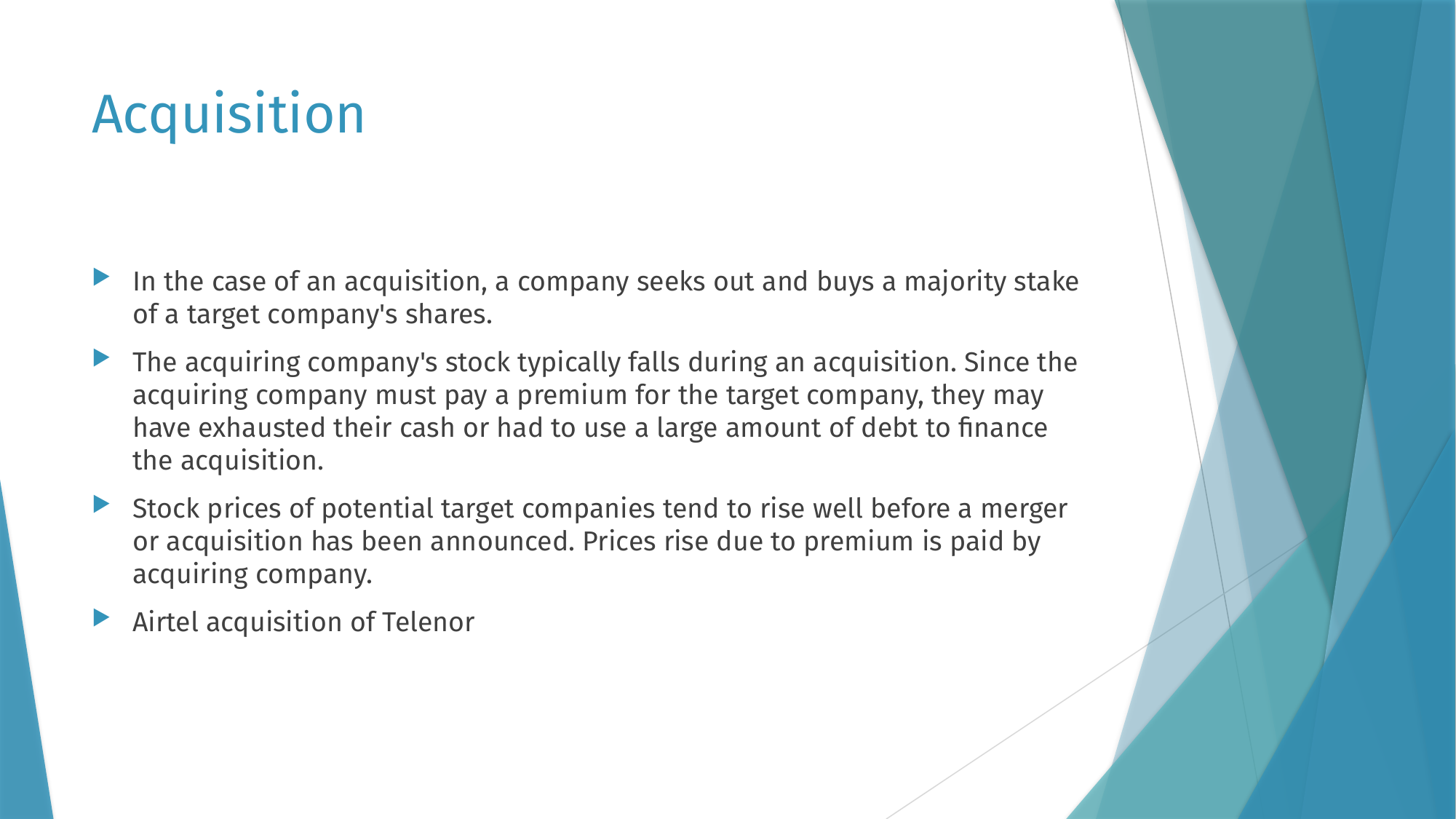

# Acquisition
In the case of an acquisition, a company seeks out and buys a majority stake of a target company's shares.
The acquiring company's stock typically falls during an acquisition. Since the acquiring company must pay a premium for the target company, they may have exhausted their cash or had to use a large amount of debt to finance the acquisition.
Stock prices of potential target companies tend to rise well before a merger or acquisition has been announced. Prices rise due to premium is paid by acquiring company.
Airtel acquisition of Telenor